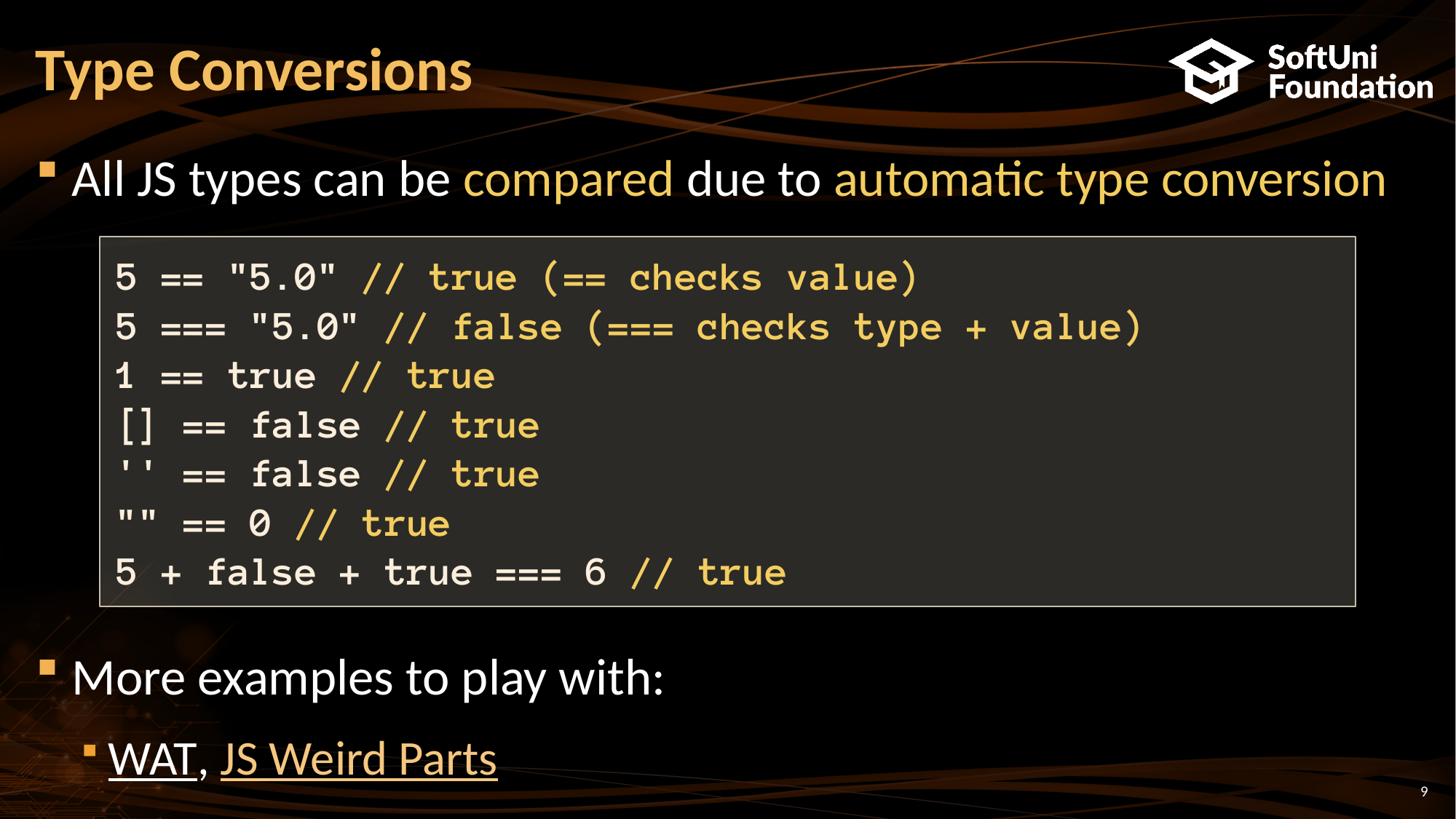

# Type Conversions
All JS types can be compared due to automatic type conversion

More examples to play with:
WAT, JS Weird Parts
5 == "5.0" // true (== checks value)
5 === "5.0" // false (=== checks type + value)
1 == true // true
[] == false // true
'' == false // true
"" == 0 // true
5 + false + true === 6 // true
9